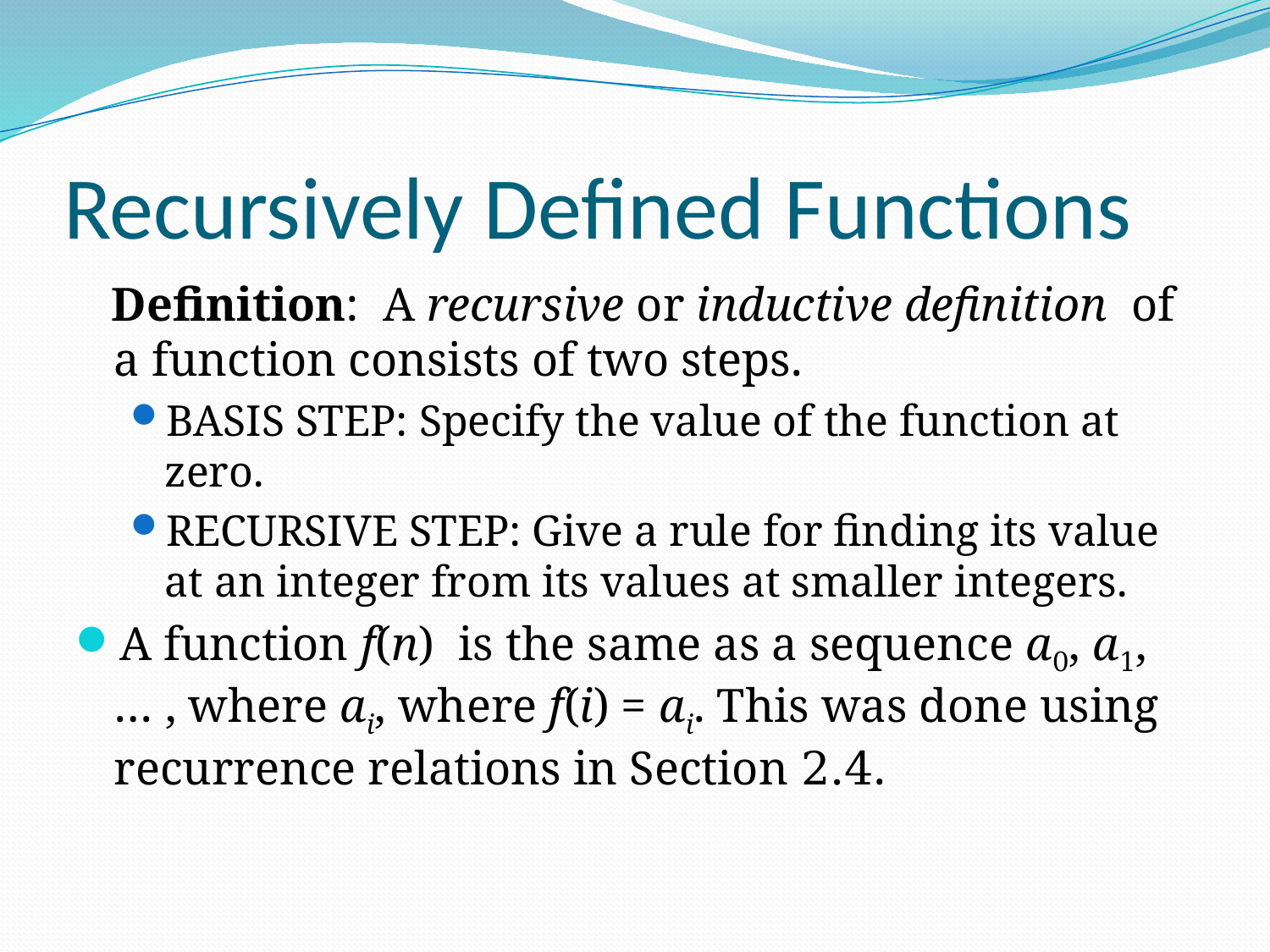

# Recursively Defined Functions
   Definition:  A recursive or inductive definition  of a function consists of two steps.
BASIS STEP: Specify the value of the function at zero.
RECURSIVE STEP: Give a rule for finding its value at an integer from its values at smaller integers.
A function f(n)  is the same as a sequence a0, a1, … , where ai, where f(i) = ai. This was done using recurrence relations in Section 2.4.